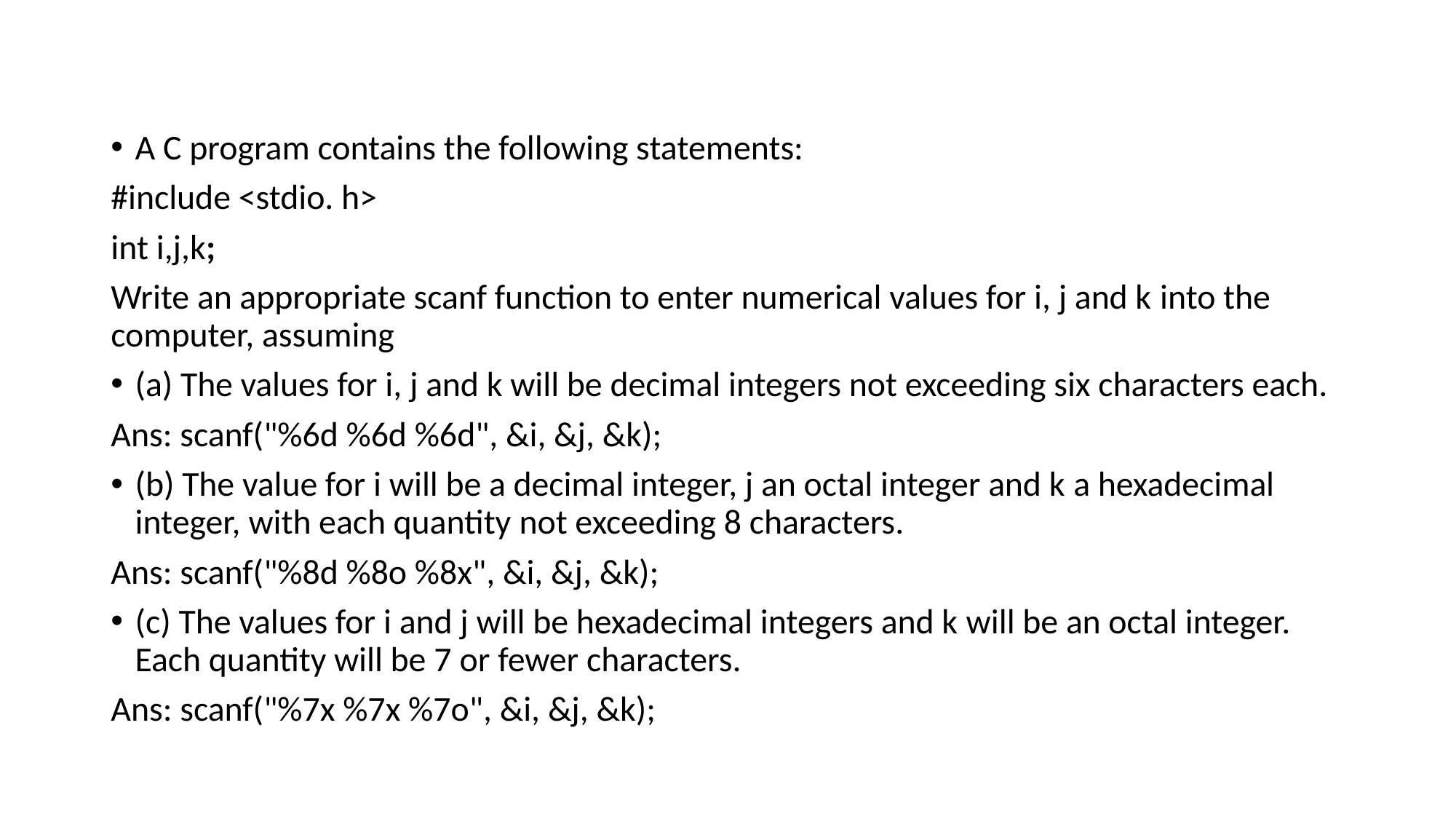

#
A C program contains the following statements:
#include <stdio. h>
int i,j,k;
Write an appropriate scanf function to enter numerical values for i, j and k into the computer, assuming
(a) The values for i, j and k will be decimal integers not exceeding six characters each.
Ans: scanf("%6d %6d %6d", &i, &j, &k);
(b) The value for i will be a decimal integer, j an octal integer and k a hexadecimal integer, with each quantity not exceeding 8 characters.
Ans: scanf("%8d %8o %8x", &i, &j, &k);
(c) The values for i and j will be hexadecimal integers and k will be an octal integer. Each quantity will be 7 or fewer characters.
Ans: scanf("%7x %7x %7o", &i, &j, &k);